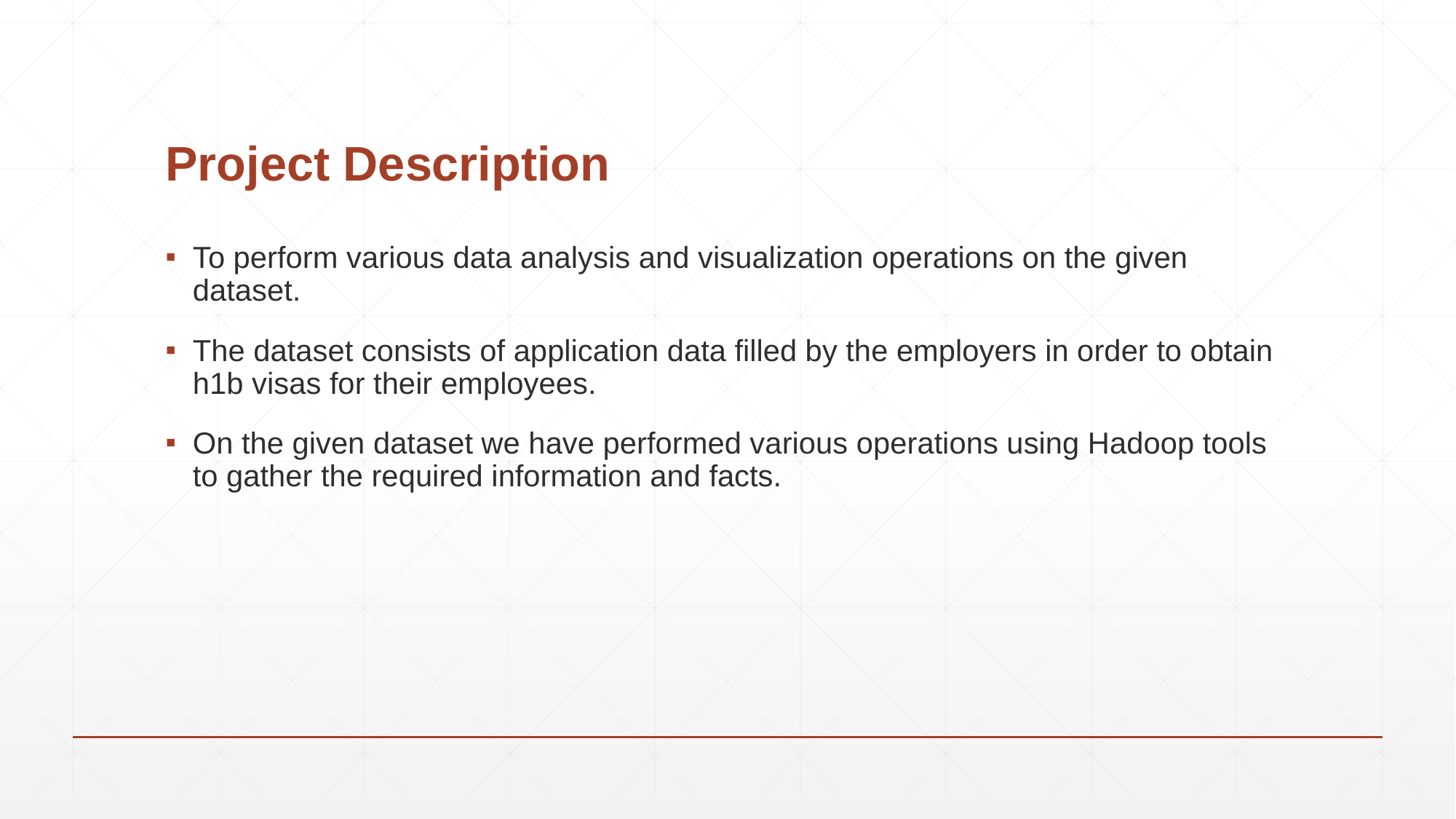

# Project Description
To perform various data analysis and visualization operations on the given dataset.
The dataset consists of application data filled by the employers in order to obtain h1b visas for their employees.
On the given dataset we have performed various operations using Hadoop tools to gather the required information and facts.